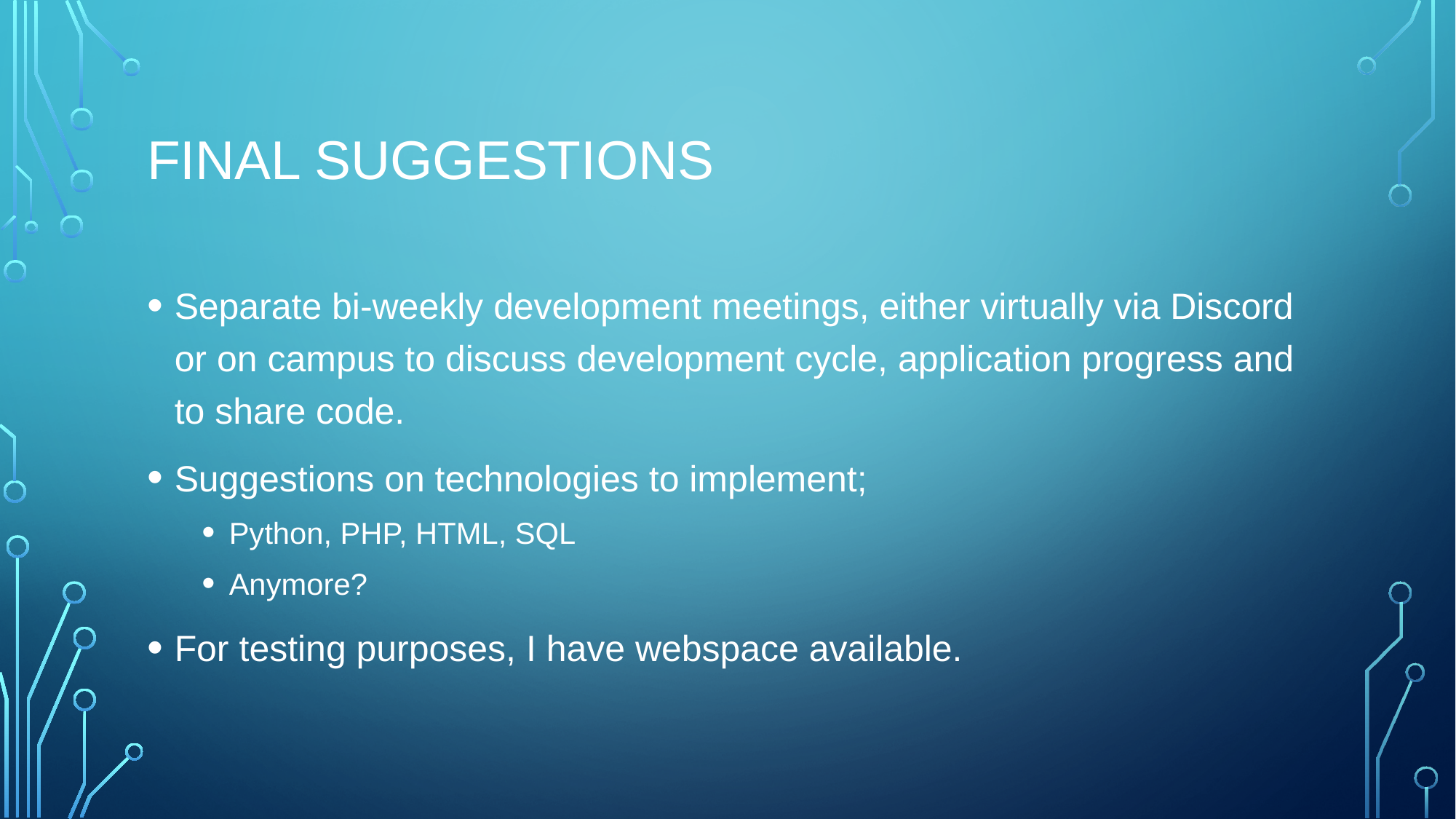

# Final suggestions
Separate bi-weekly development meetings, either virtually via Discord or on campus to discuss development cycle, application progress and to share code.
Suggestions on technologies to implement;
Python, PHP, HTML, SQL
Anymore?
For testing purposes, I have webspace available.